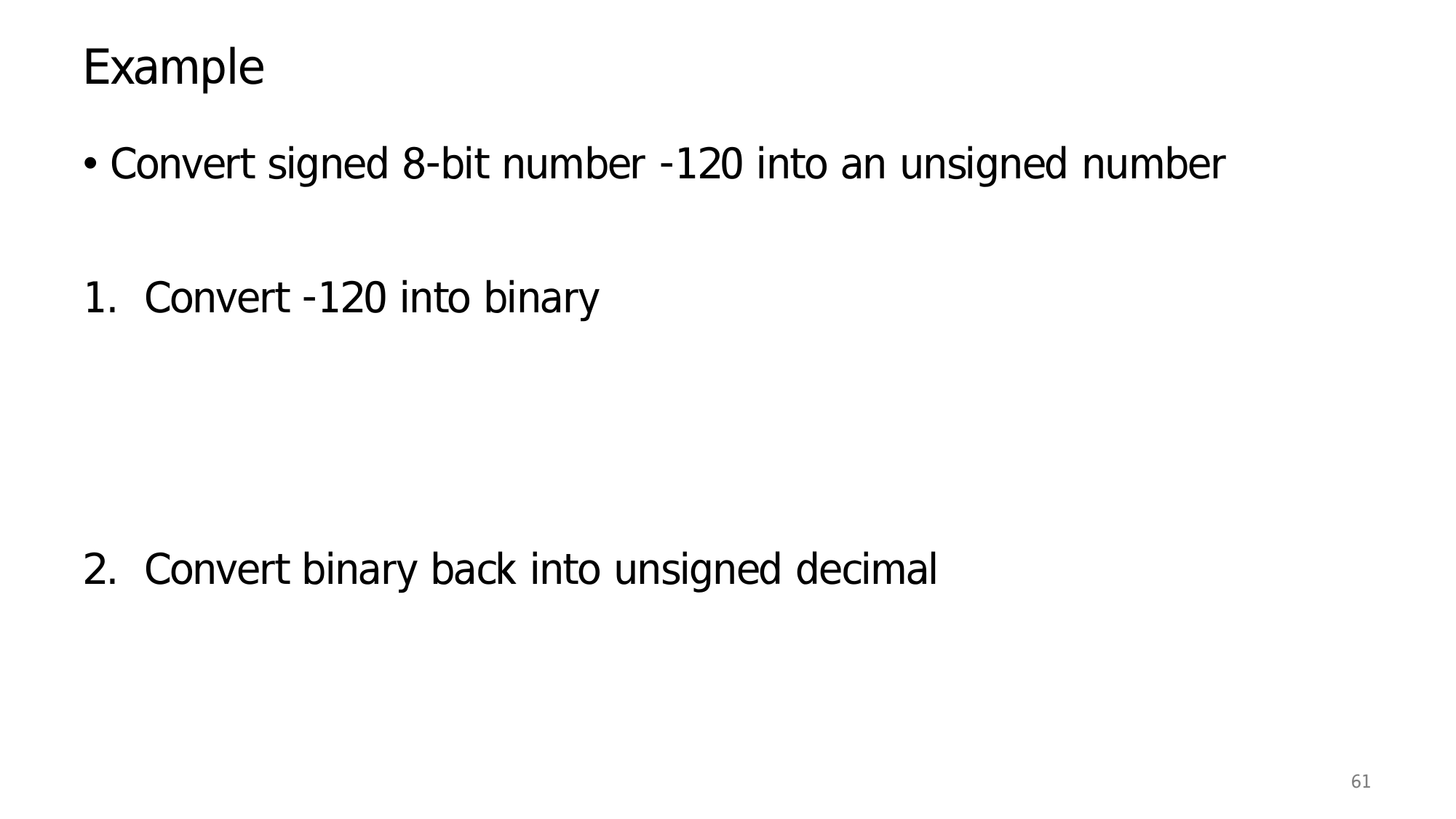

# Example
Convert signed 8-bit number -120 into an unsigned number

Convert -120 into binary

Convert binary back into unsigned decimal
61